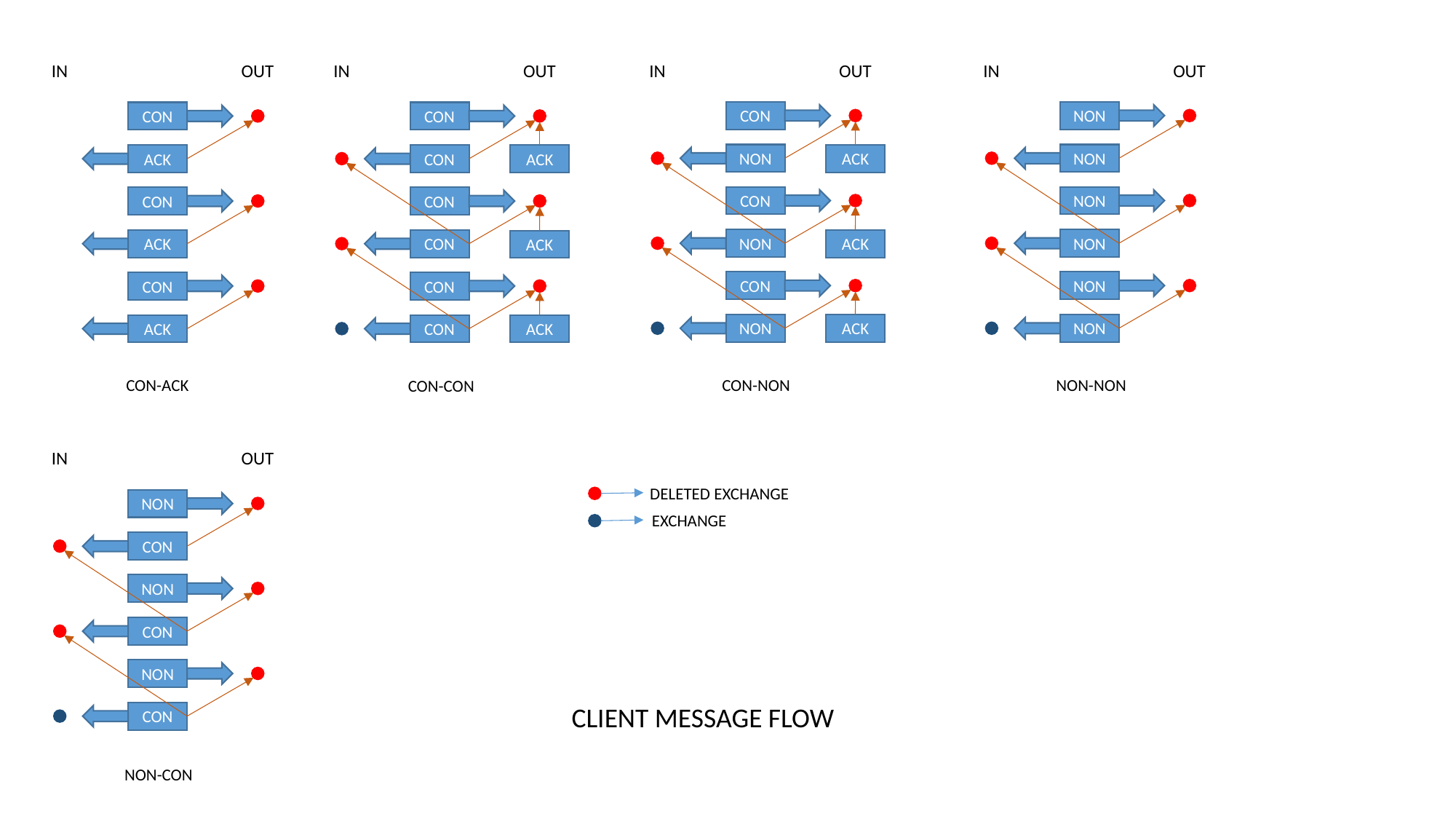

IN
IN
OUT
OUT
IN
IN
OUT
OUT
CON

NON

CON

CON

NON

NON

ACK
ACK

CON

ACK

CON

NON

CON

CON

NON

NON

ACK

CON

ACK
ACK

CON

NON

CON

CON

NON

ACK
NON

ACK

CON

ACK

CON-ACK
CON-NON
NON-NON
CON-CON
IN
OUT
DELETED EXCHANGE

NON

EXCHANGE

CON

NON

CON

NON

CLIENT MESSAGE FLOW
CON

NON-CON